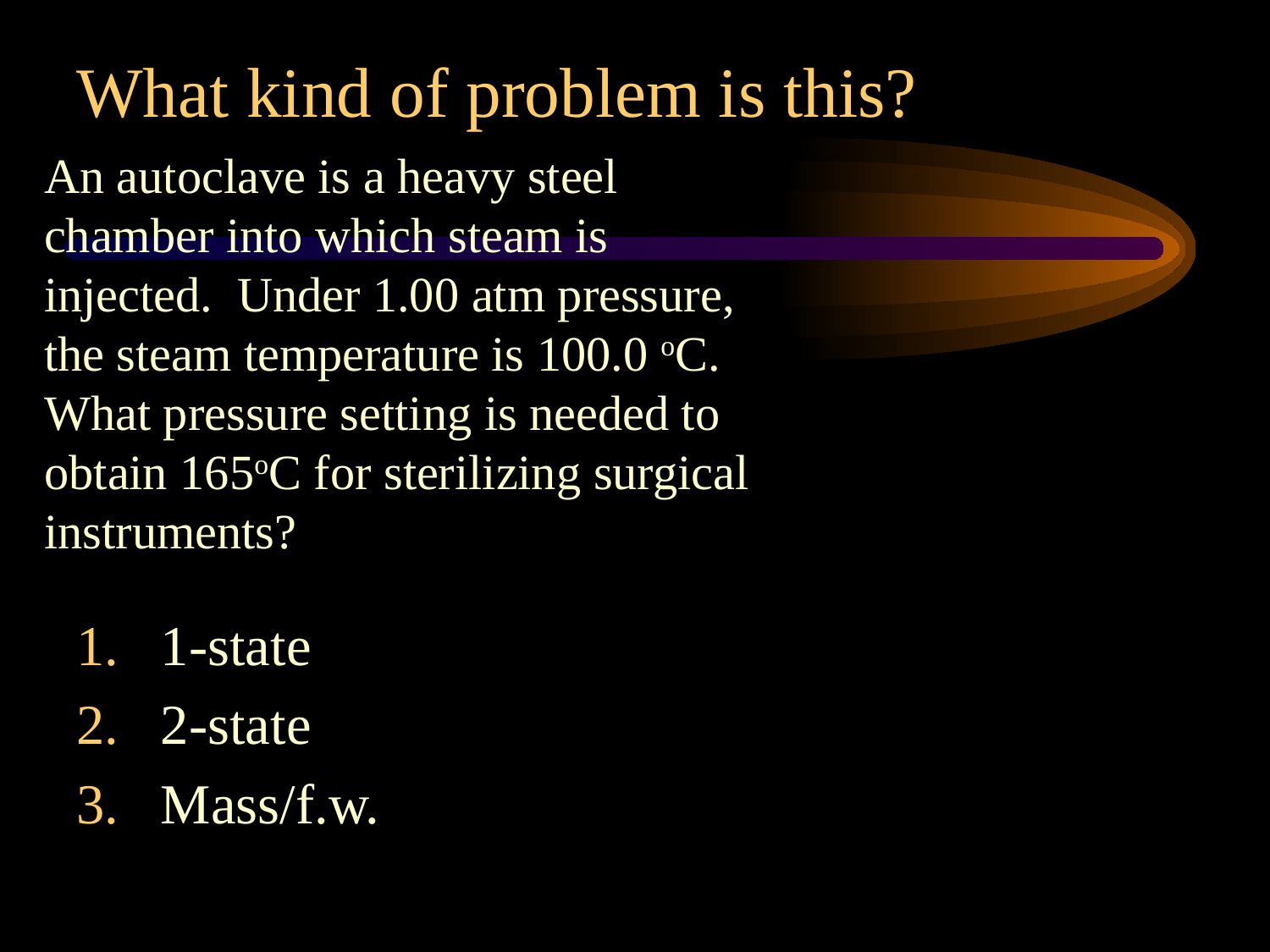

What kind of problem is this?
An autoclave is a heavy steel chamber into which steam is injected.  Under 1.00 atm pressure, the steam temperature is 100.0 oC.  What pressure setting is needed to obtain 165oC for sterilizing surgical instruments?
1-state
2-state
Mass/f.w.